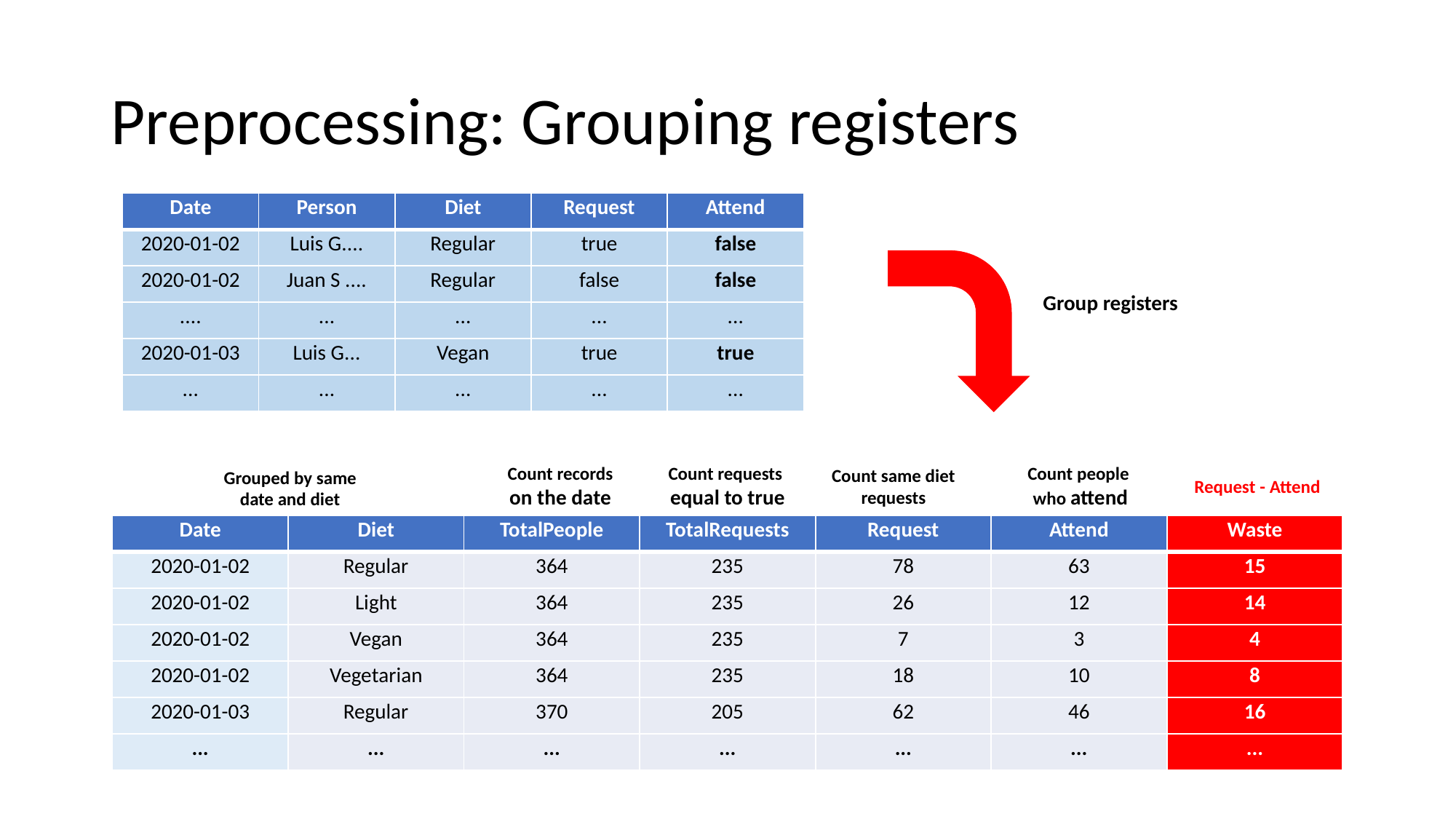

# Preprocessing: Grouping registers
| Date | Person | Diet | Request | Attend |
| --- | --- | --- | --- | --- |
| 2020-01-02 | Luis G.... | Regular | true | false |
| 2020-01-02 | Juan S .... | Regular | false | false |
| .... | ... | ... | ... | ... |
| 2020-01-03 | Luis G... | Vegan | true | true |
| ... | ... | ... | ... | ... |

Group registers
Count records
on the date
Count requests
equal to true
Count people
who attend
Count same diet
requests
Grouped by same
date and diet
Request - Attend
| Date | Diet | TotalPeople | TotalRequests | Request | Attend | Waste |
| --- | --- | --- | --- | --- | --- | --- |
| 2020-01-02 | Regular | 364 | 235 | 78 | 63 | 15 |
| 2020-01-02 | Light | 364 | 235 | 26 | 12 | 14 |
| 2020-01-02 | Vegan | 364 | 235 | 7 | 3 | 4 |
| 2020-01-02 | Vegetarian | 364 | 235 | 18 | 10 | 8 |
| 2020-01-03 | Regular | 370 | 205 | 62 | 46 | 16 |
| ... | ... | ... | ... | ... | ... | ... |